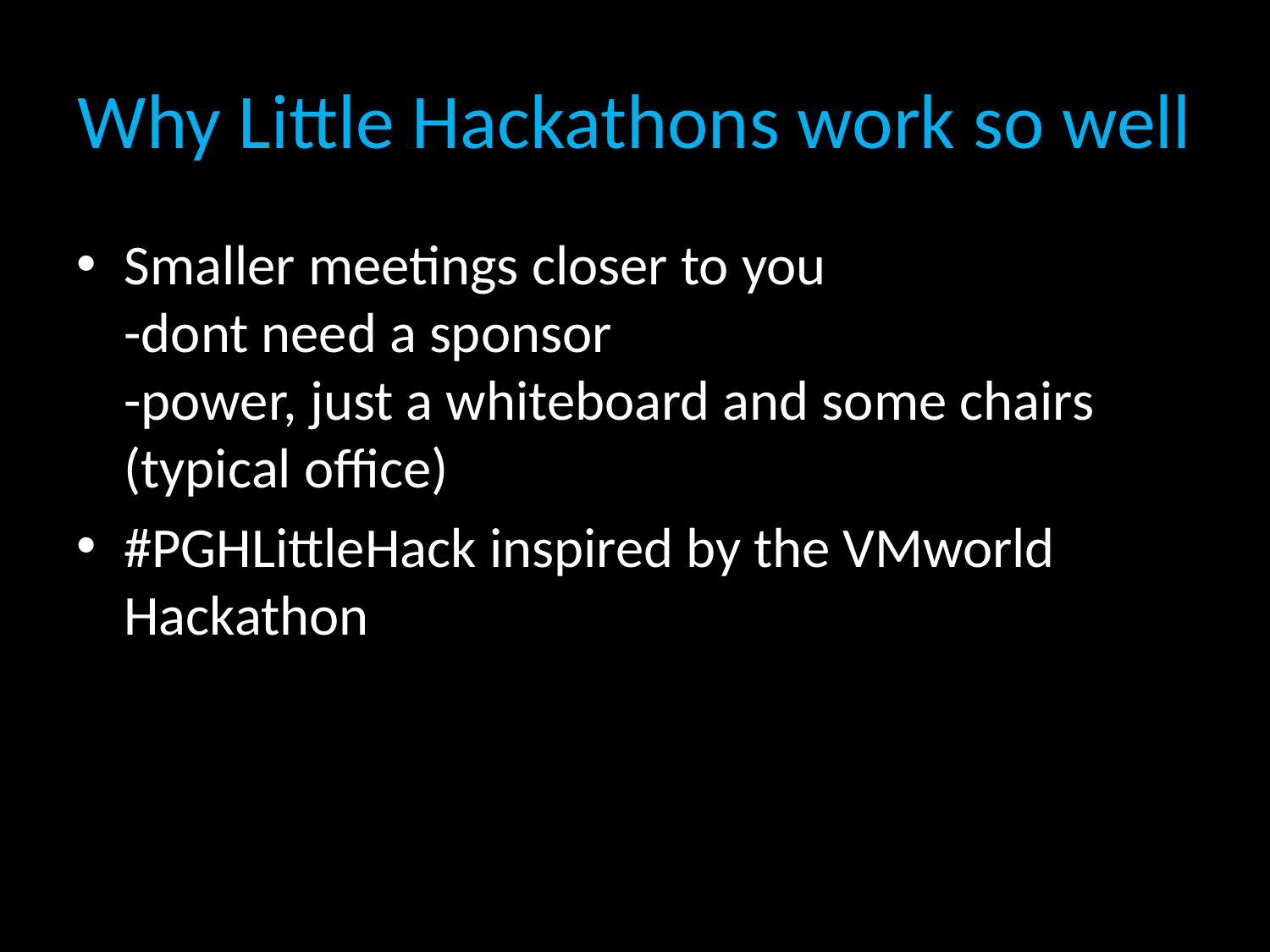

# Why Little Hackathons work so well
Smaller meetings closer to you
-dont need a sponsor
-‎power, just a whiteboard and some chairs (typical office)
#PGHLittleHack inspired by the VMworld Hackathon